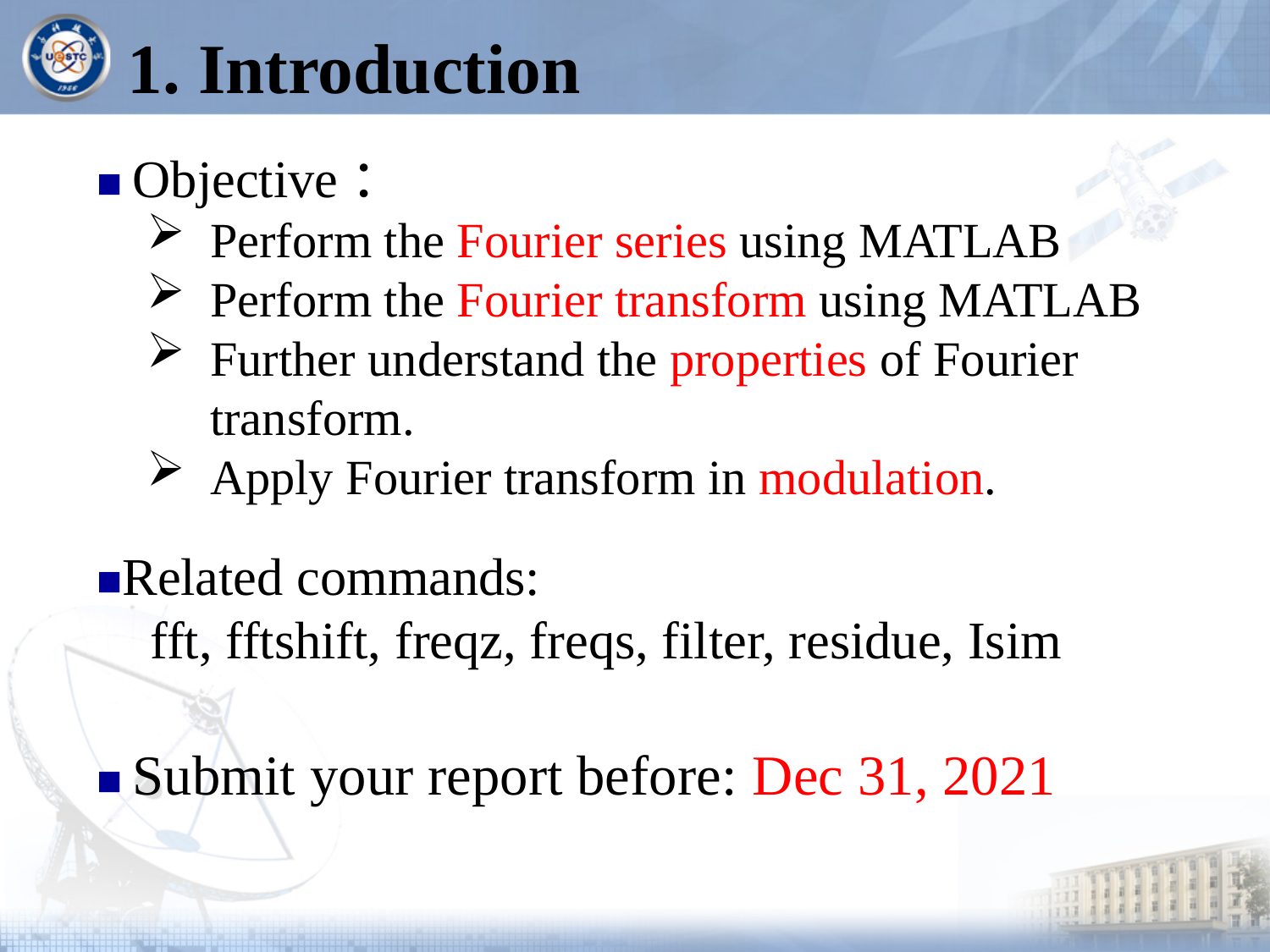

# 1. Introduction
■ Objective：
Perform the Fourier series using MATLAB
Perform the Fourier transform using MATLAB
Further understand the properties of Fourier transform.
Apply Fourier transform in modulation.
■Related commands:
    fft, fftshift, freqz, freqs, filter, residue, Isim
■ Submit your report before: Dec 31, 2021